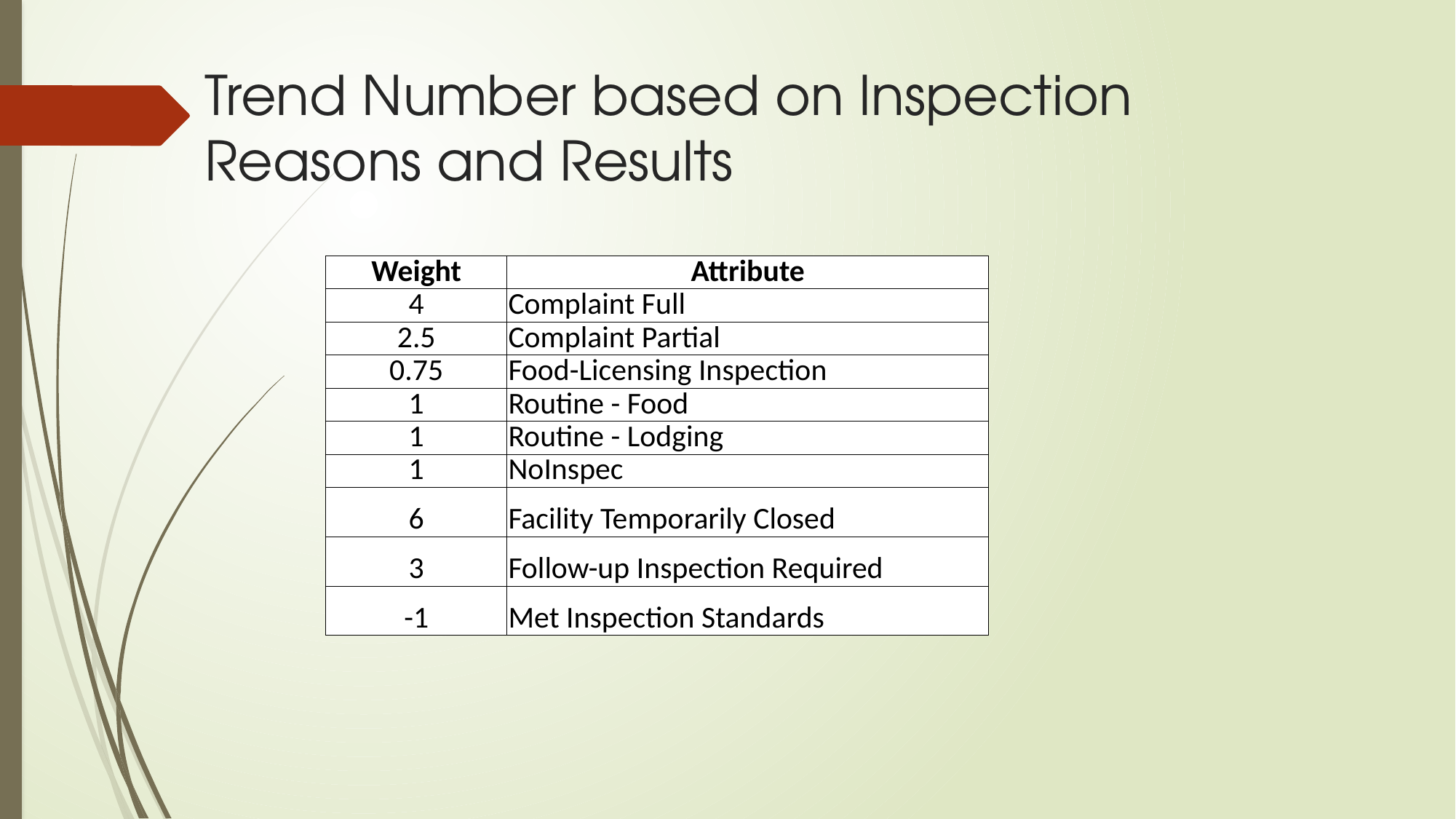

# Trend Number based on Inspection Reasons and Results
| Weight | Attribute |
| --- | --- |
| 4 | Complaint Full |
| 2.5 | Complaint Partial |
| 0.75 | Food-Licensing Inspection |
| 1 | Routine - Food |
| 1 | Routine - Lodging |
| 1 | NoInspec |
| 6 | Facility Temporarily Closed |
| 3 | Follow-up Inspection Required |
| -1 | Met Inspection Standards |